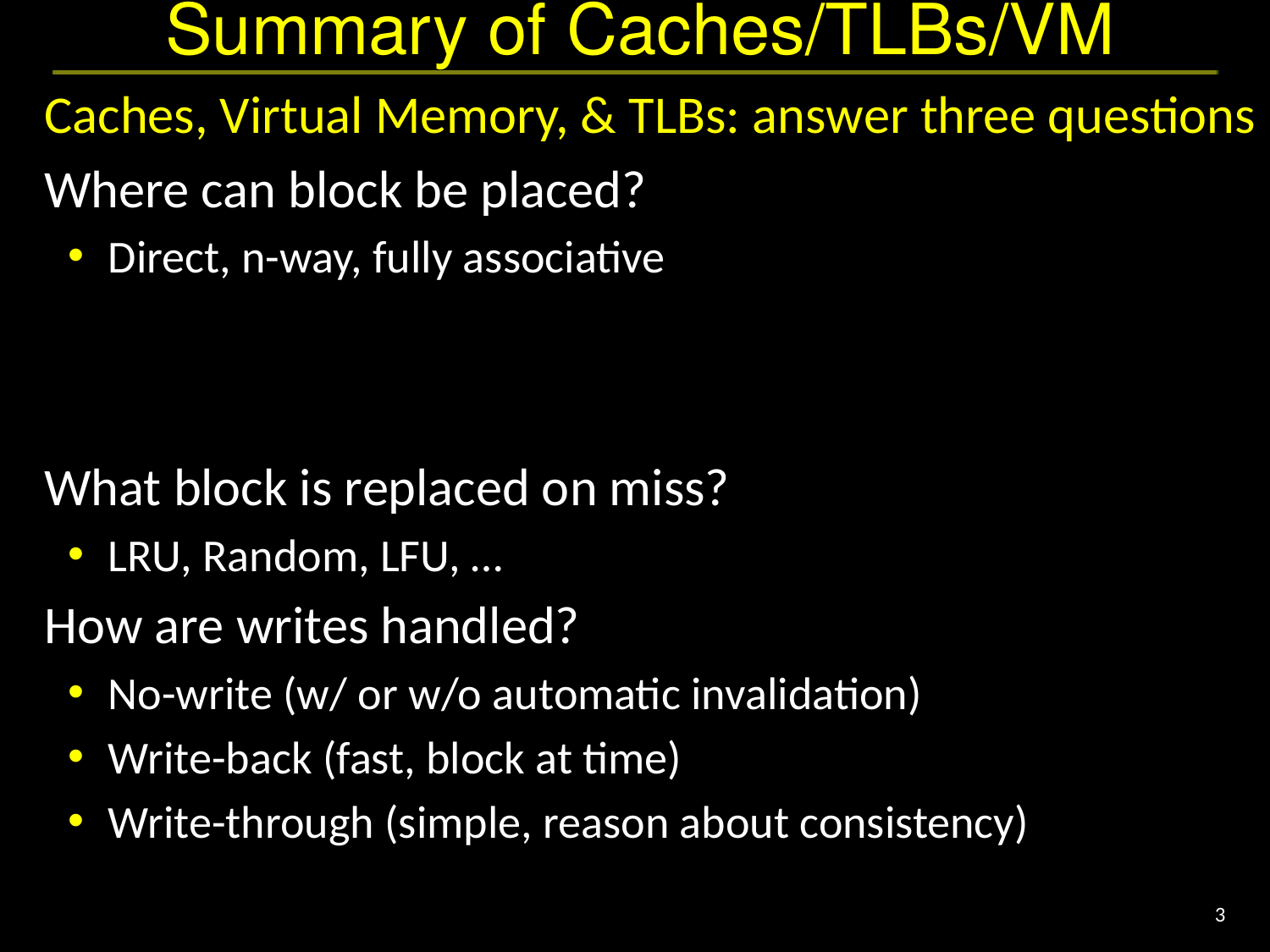

# Summary of Caches/TLBs/VM
Caches, Virtual Memory, & TLBs: answer three questions
Where can block be placed?
Direct, n-way, fully associative

What block is replaced on miss?
LRU, Random, LFU, …
How are writes handled?
No-write (w/ or w/o automatic invalidation)
Write-back (fast, block at time)
Write-through (simple, reason about consistency)